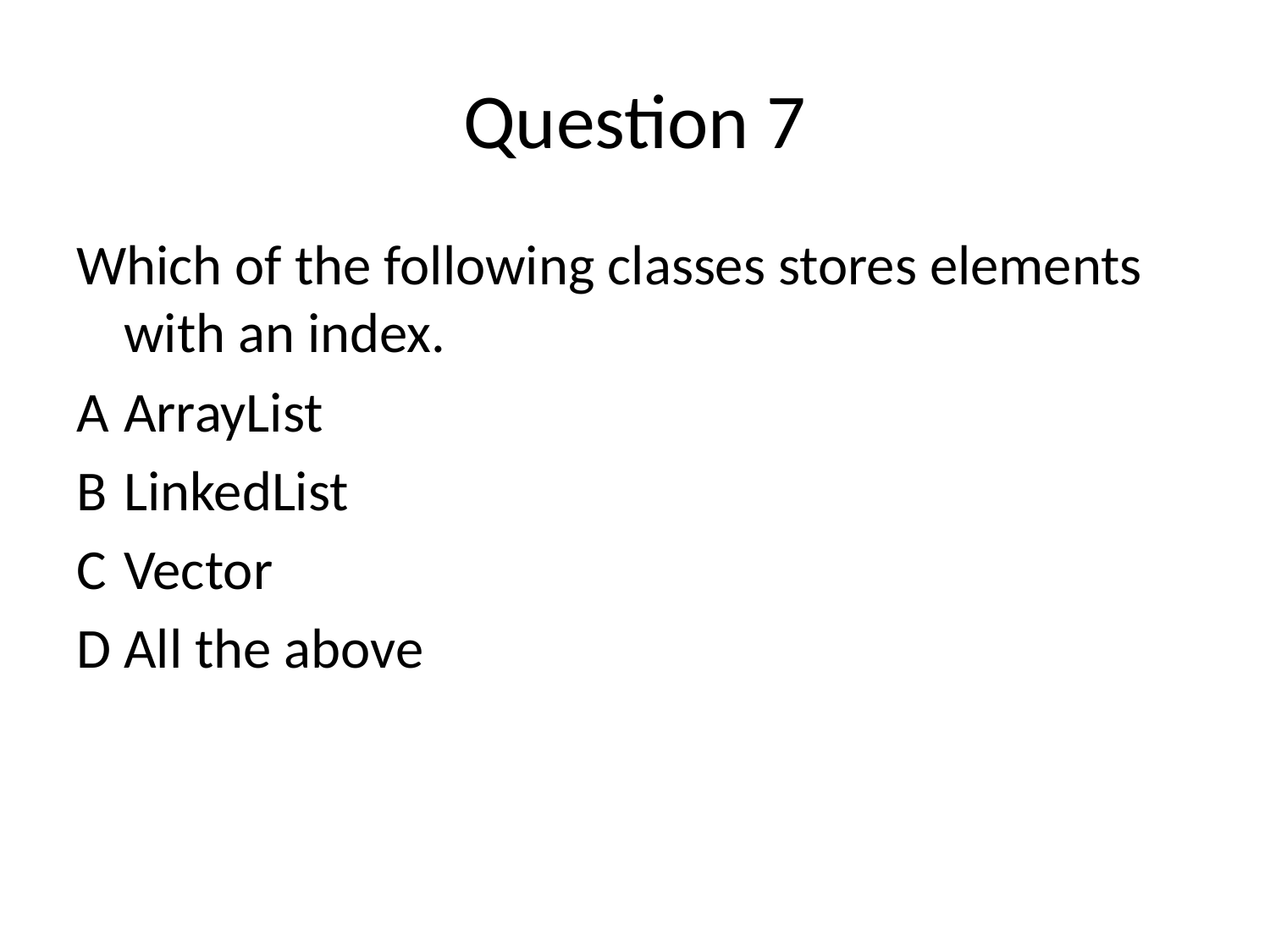

# Question 7
Which of the following classes stores elements with an index.
A	ArrayList
B	LinkedList
C	Vector
D	All the above